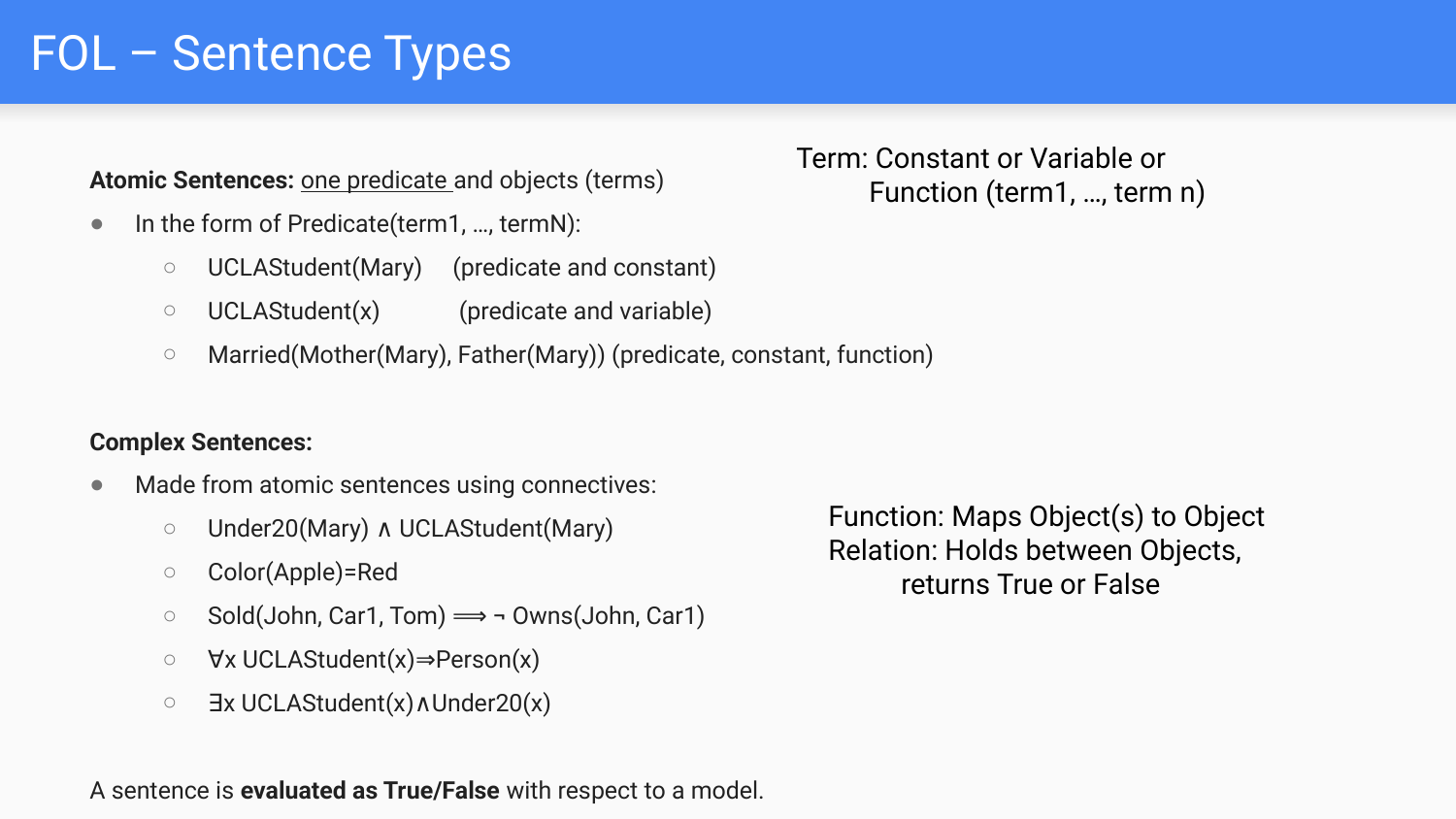

# FOL – Sentence Types
Term: Constant or Variable or
Function (term1, …, term n)
Atomic Sentences: one predicate and objects (terms)
In the form of Predicate(term1, …, termN):
UCLAStudent(Mary)     (predicate and constant)
UCLAStudent(x)             (predicate and variable)
Married(Mother(Mary), Father(Mary)) (predicate, constant, function)

Complex Sentences:
Made from atomic sentences using connectives:
Under20(Mary) ∧ UCLAStudent(Mary)
Color(Apple)=Red
Sold(John, Car1, Tom) ⟹ ¬ Owns(John, Car1)
∀x UCLAStudent(x)⇒Person(x)
∃x UCLAStudent(x)∧Under20(x)

A sentence is evaluated as True/False with respect to a model.
Function: Maps Object(s) to Object
Relation: Holds between Objects,
returns True or False